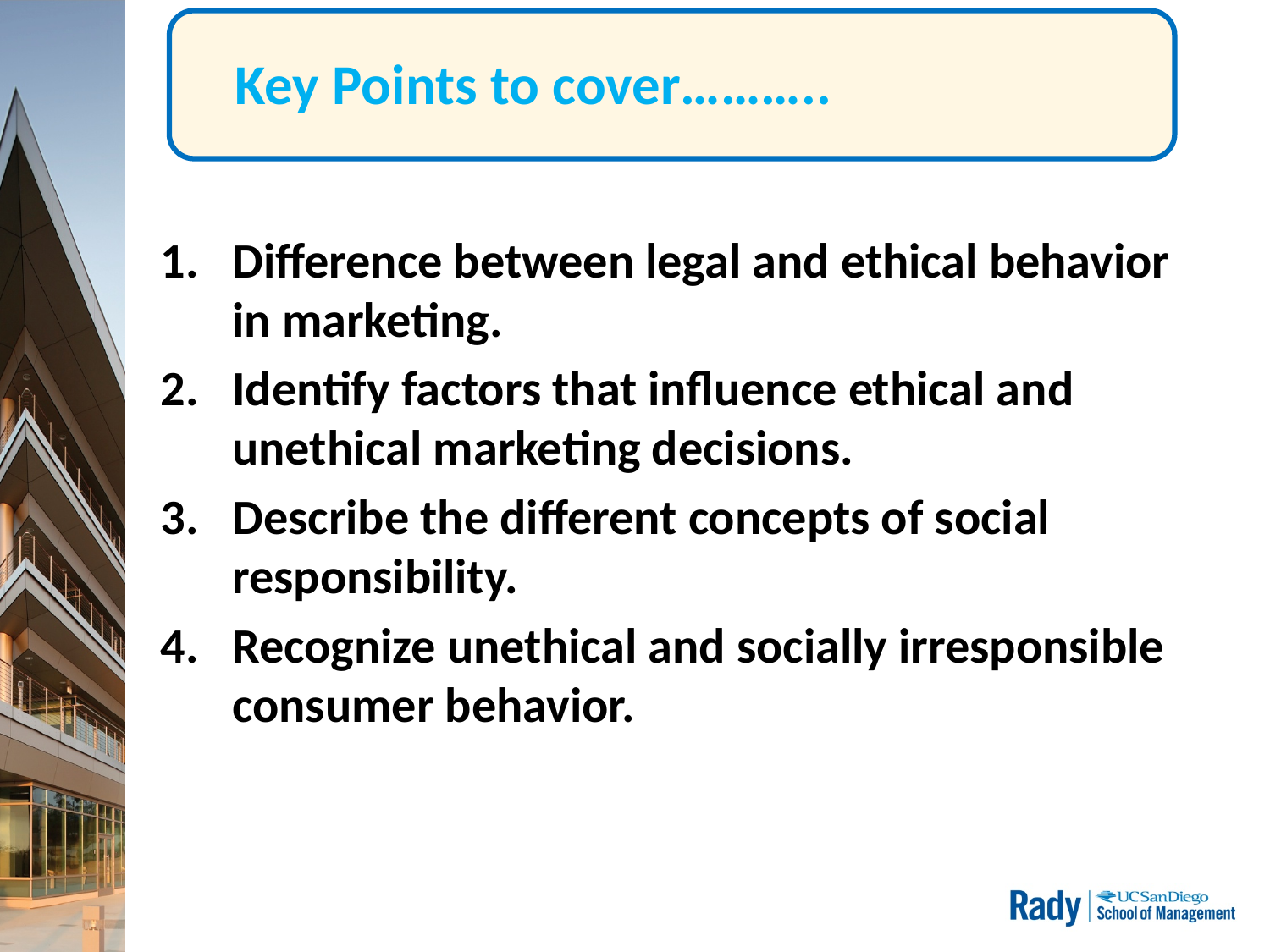

# Key Points to cover………..
Difference between legal and ethical behavior in marketing.
Identify factors that influence ethical and unethical marketing decisions.
Describe the different concepts of social responsibility.
Recognize unethical and socially irresponsible consumer behavior.